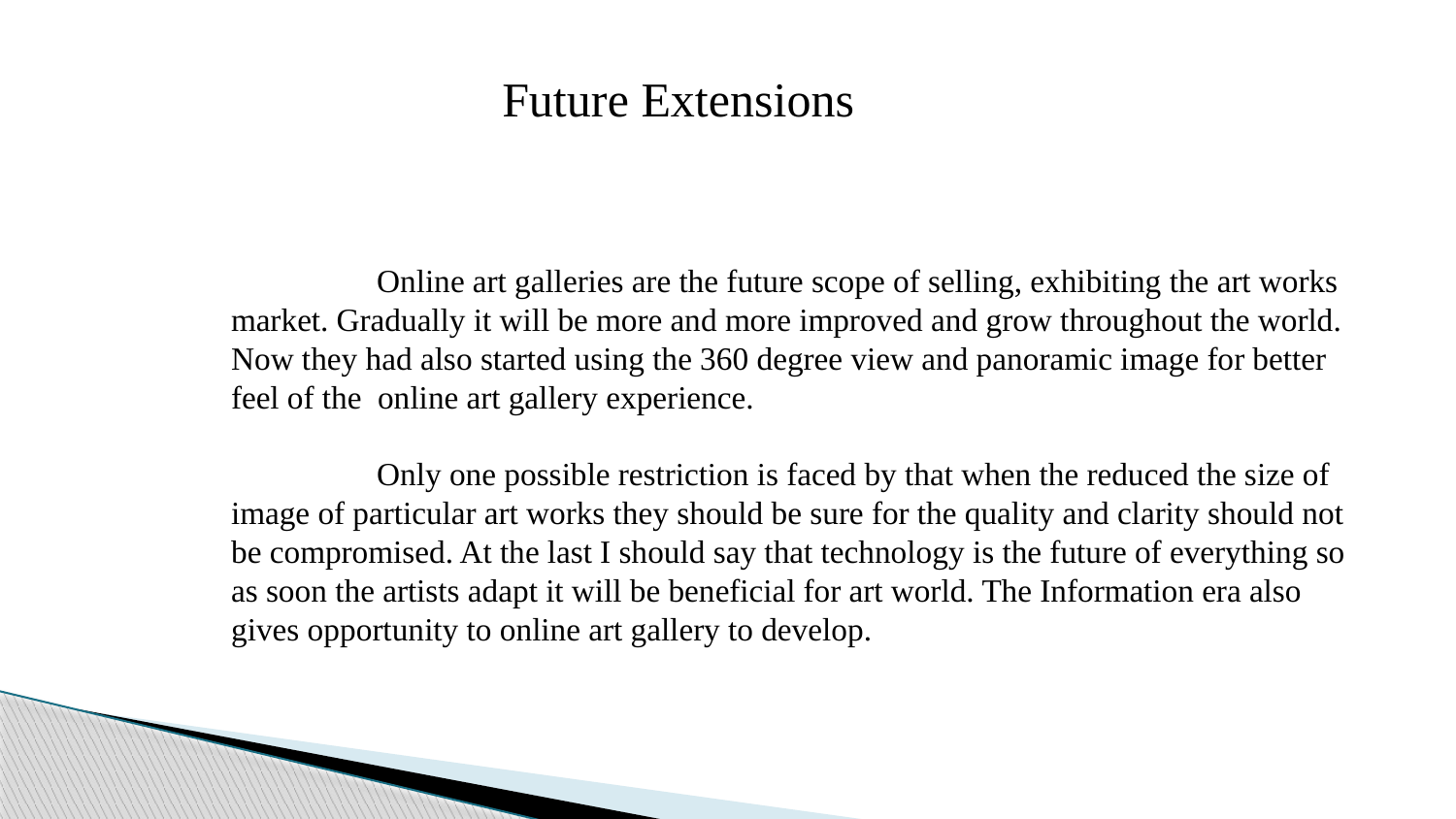

Future Extensions
	Online art galleries are the future scope of selling, exhibiting the art works market. Gradually it will be more and more improved and grow throughout the world. Now they had also started using the 360 degree view and panoramic image for better feel of the  online art gallery experience.

	Only one possible restriction is faced by that when the reduced the size of image of particular art works they should be sure for the quality and clarity should not be compromised. At the last I should say that technology is the future of everything so as soon the artists adapt it will be beneficial for art world. The Information era also gives opportunity to online art gallery to develop.